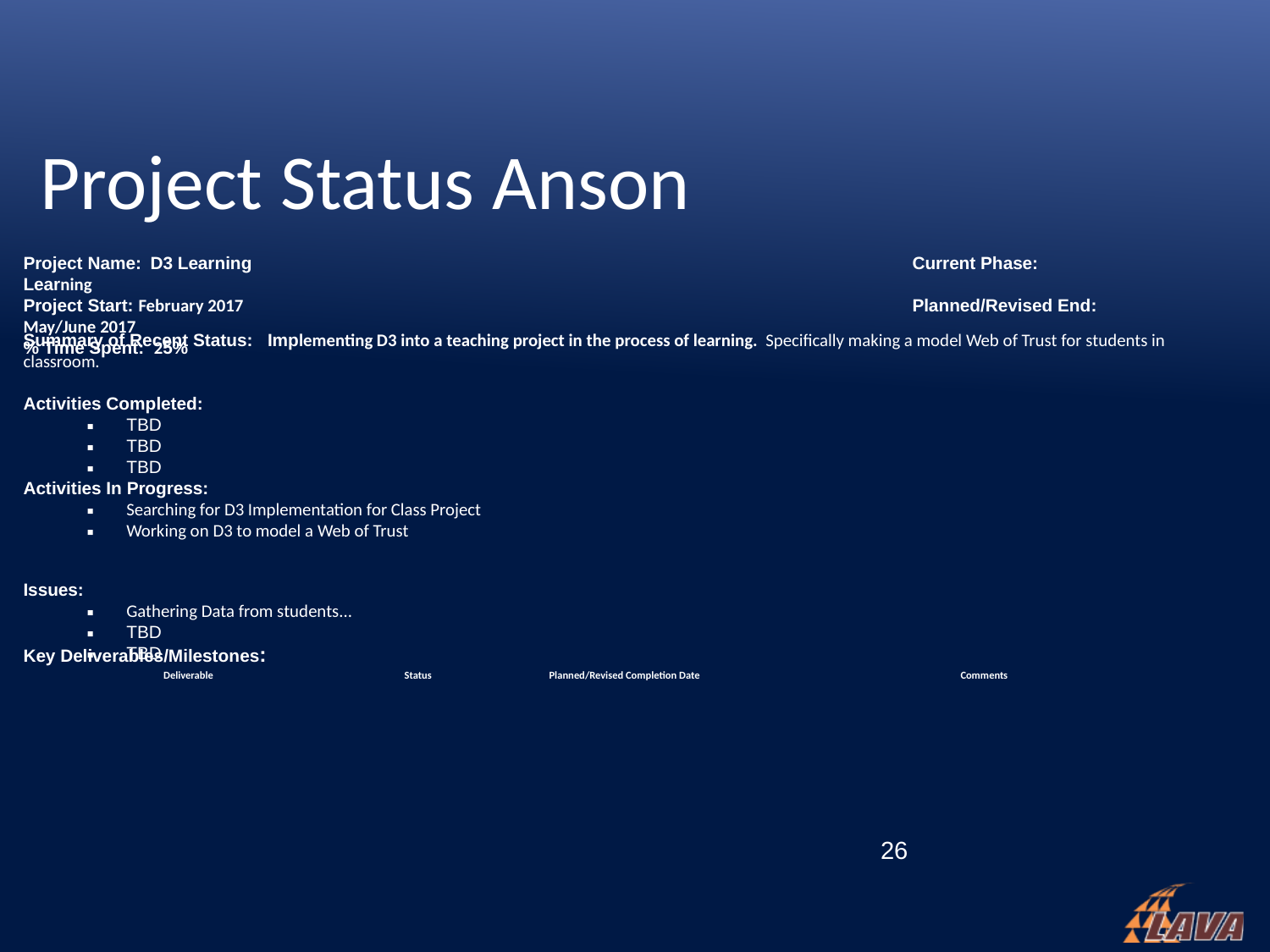

# Project Status Anson
Project Name:	D3 Learning						Current Phase:  Learning
Project Start: February 2017						Planned/Revised End: May/June 2017
% Time Spent:  25%

Summary of Recent Status:   Implementing D3 into a teaching project in the process of learning.  Specifically making a model Web of Trust for students in classroom.

Activities Completed:
TBD
TBD
TBD
Activities In Progress:
Searching for D3 Implementation for Class Project
Working on D3 to model a Web of Trust

Issues:
Gathering Data from students...
TBD
TBD
Key Deliverables/Milestones:
| Deliverable | Status | Planned/Revised Completion Date | Comments |
| --- | --- | --- | --- |
|  |  |  |  |
|  |  |  |  |
|  |  |  |  |
|  |  |  |  |

		               26